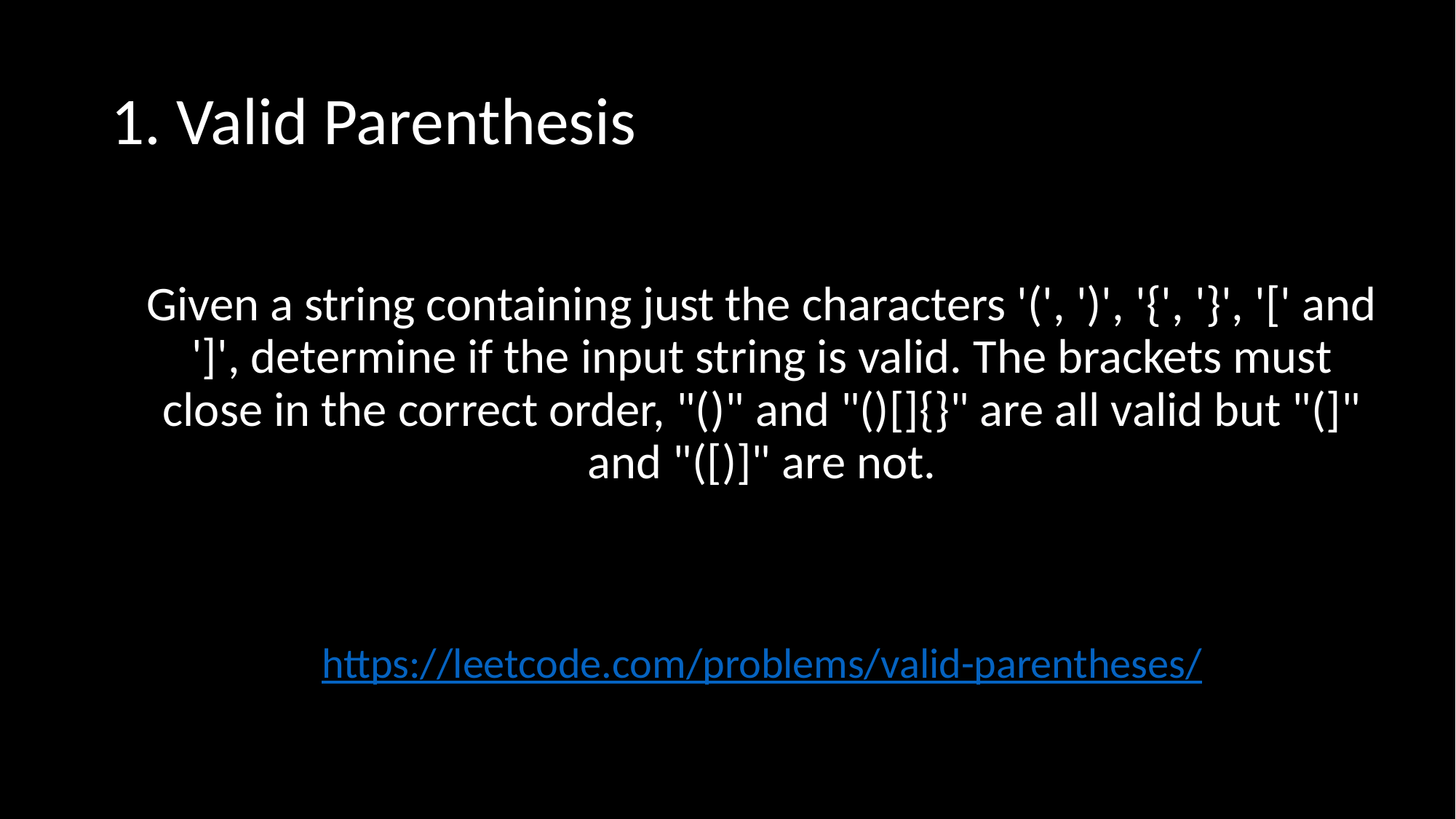

# 1. Valid Parenthesis
Given a string containing just the characters '(', ')', '{', '}', '[' and ']', determine if the input string is valid. The brackets must close in the correct order, "()" and "()[]{}" are all valid but "(]" and "([)]" are not.

https://leetcode.com/problems/valid-parentheses/